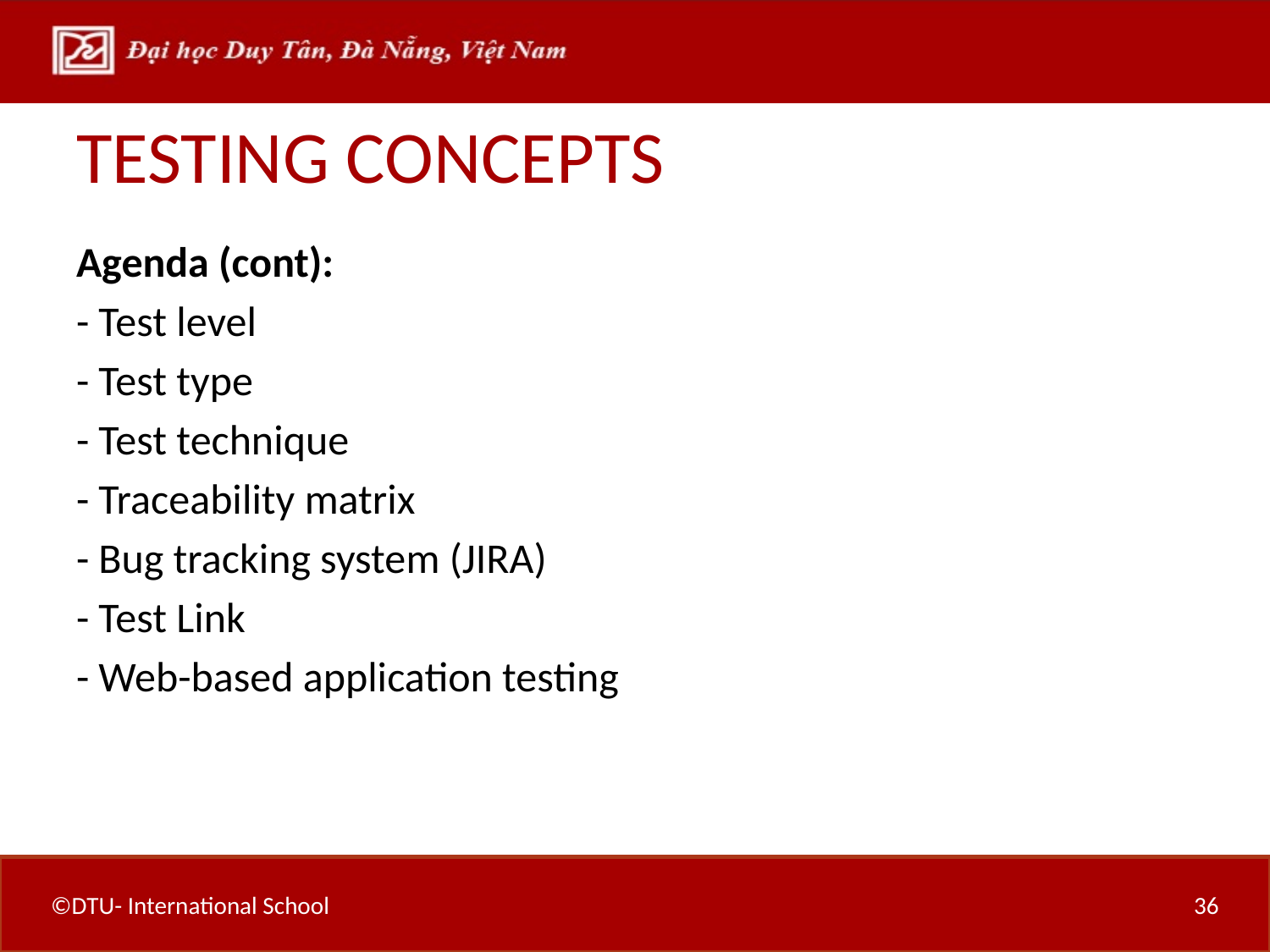

# TESTING CONCEPTS
Agenda (cont):
- Test level
- Test type
- Test technique
- Traceability matrix
- Bug tracking system (JIRA)
- Test Link
- Web-based application testing